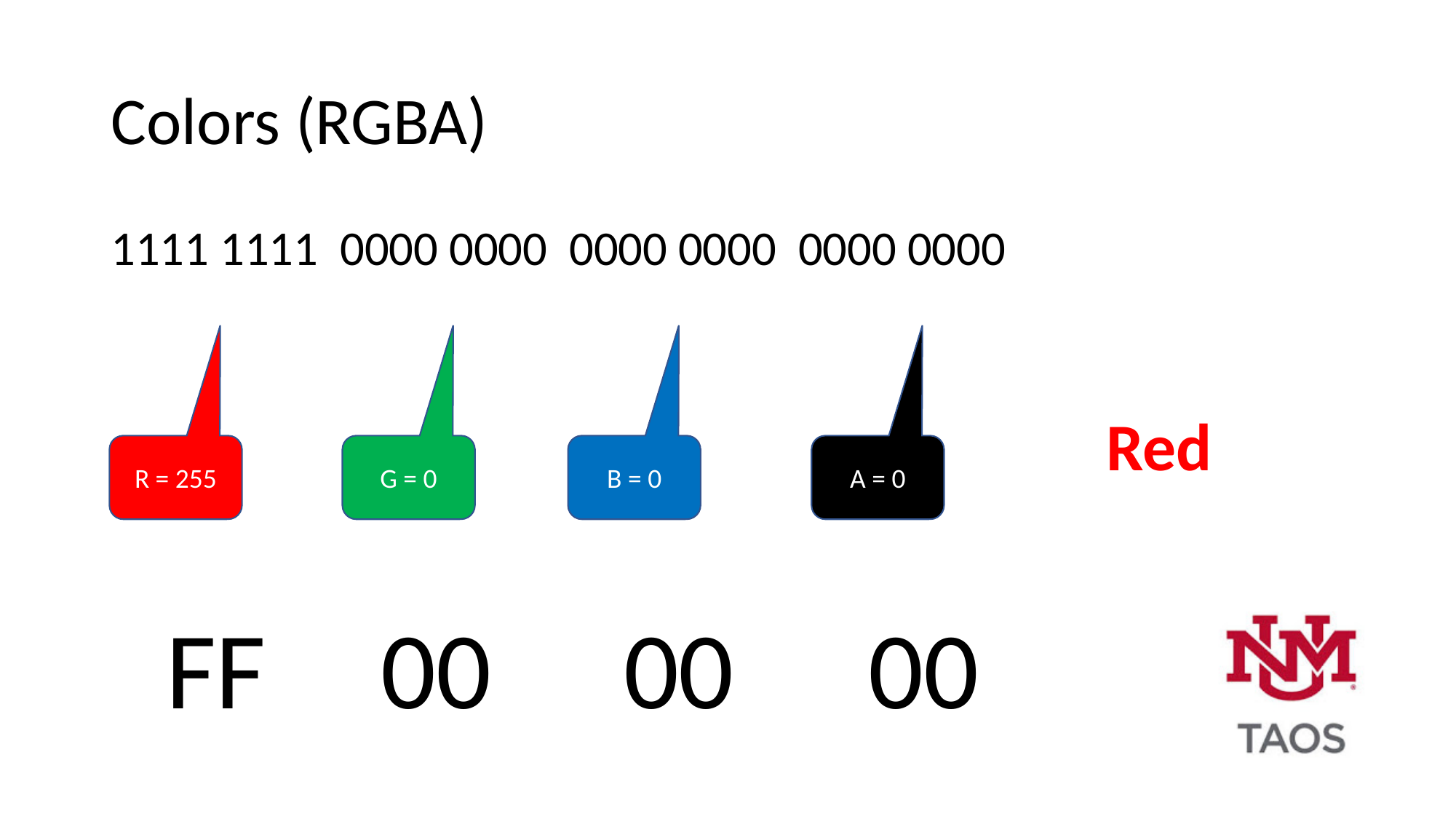

# Colors (RGBA)
1111 1111  0000 0000  0000 0000  0000 0000
Red
R = 255
G = 0
B = 0
A = 0
00
00
FF
00